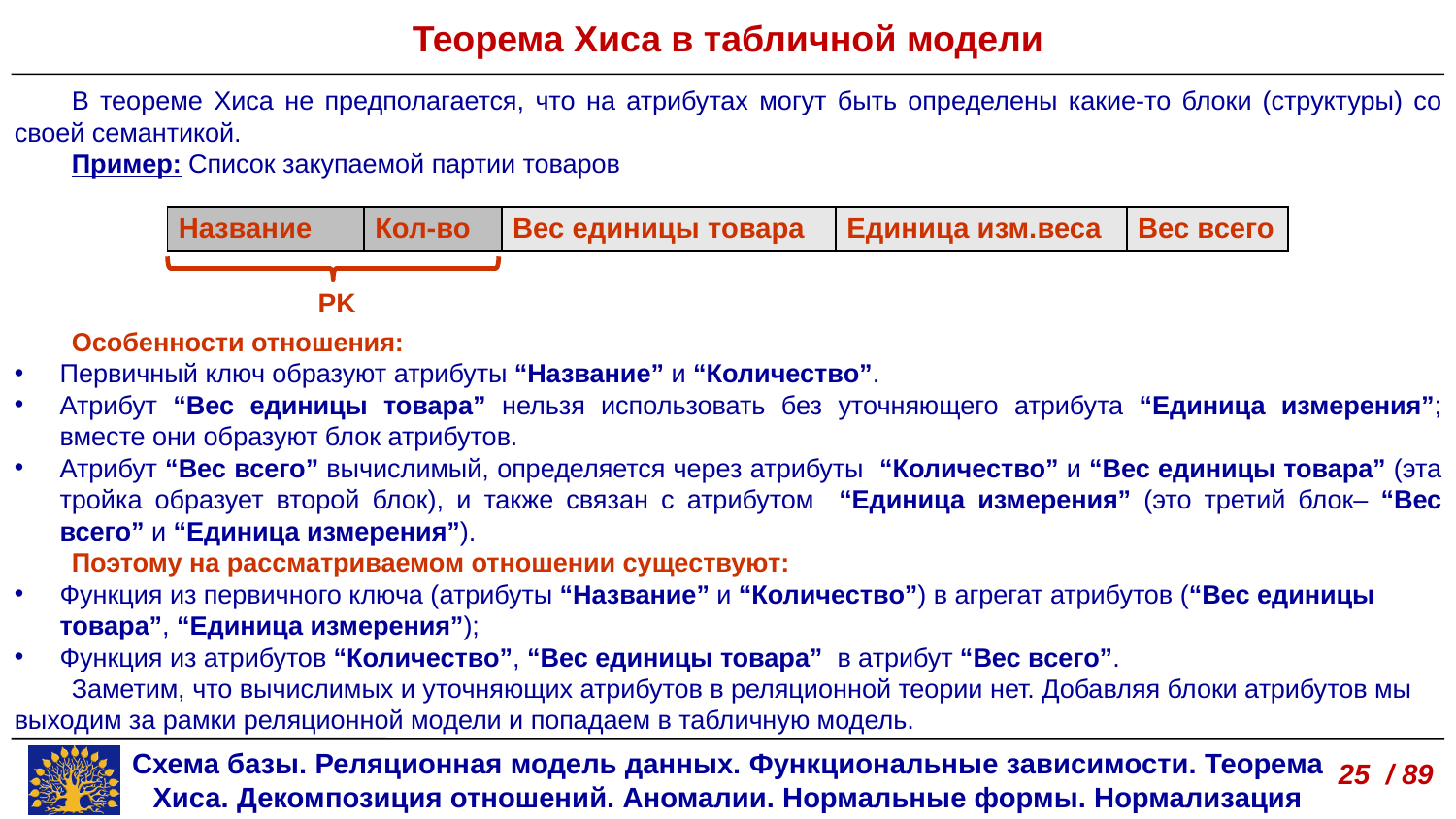

Теорема Хиса в табличной модели
В теореме Хиса не предполагается, что на атрибутах могут быть определены какие-то блоки (структуры) со своей семантикой.
Пример: Список закупаемой партии товаров

| Название | Кол-во | Вес единицы товара | Единица изм.веса | Вес всего |
| --- | --- | --- | --- | --- |
PK
Особенности отношения:
Первичный ключ образуют атрибуты “Название” и “Количество”.
Атрибут “Вес единицы товара” нельзя использовать без уточняющего атрибута “Единица измерения”; вместе они образуют блок атрибутов.
Атрибут “Вес всего” вычислимый, определяется через атрибуты  “Количество” и “Вес единицы товара” (эта тройка образует второй блок), и также связан с атрибутом  “Единица измерения” (это третий блок– “Вес всего” и “Единица измерения”).
Поэтому на рассматриваемом отношении существуют:
Функция из первичного ключа (атрибуты “Название” и “Количество”) в агрегат атрибутов (“Вес единицы товара”, “Единица измерения”);
Функция из атрибутов “Количество”, “Вес единицы товара”  в атрибут “Вес всего”.
Заметим, что вычислимых и уточняющих атрибутов в реляционной теории нет. Добавляя блоки атрибутов мы выходим за рамки реляционной модели и попадаем в табличную модель.